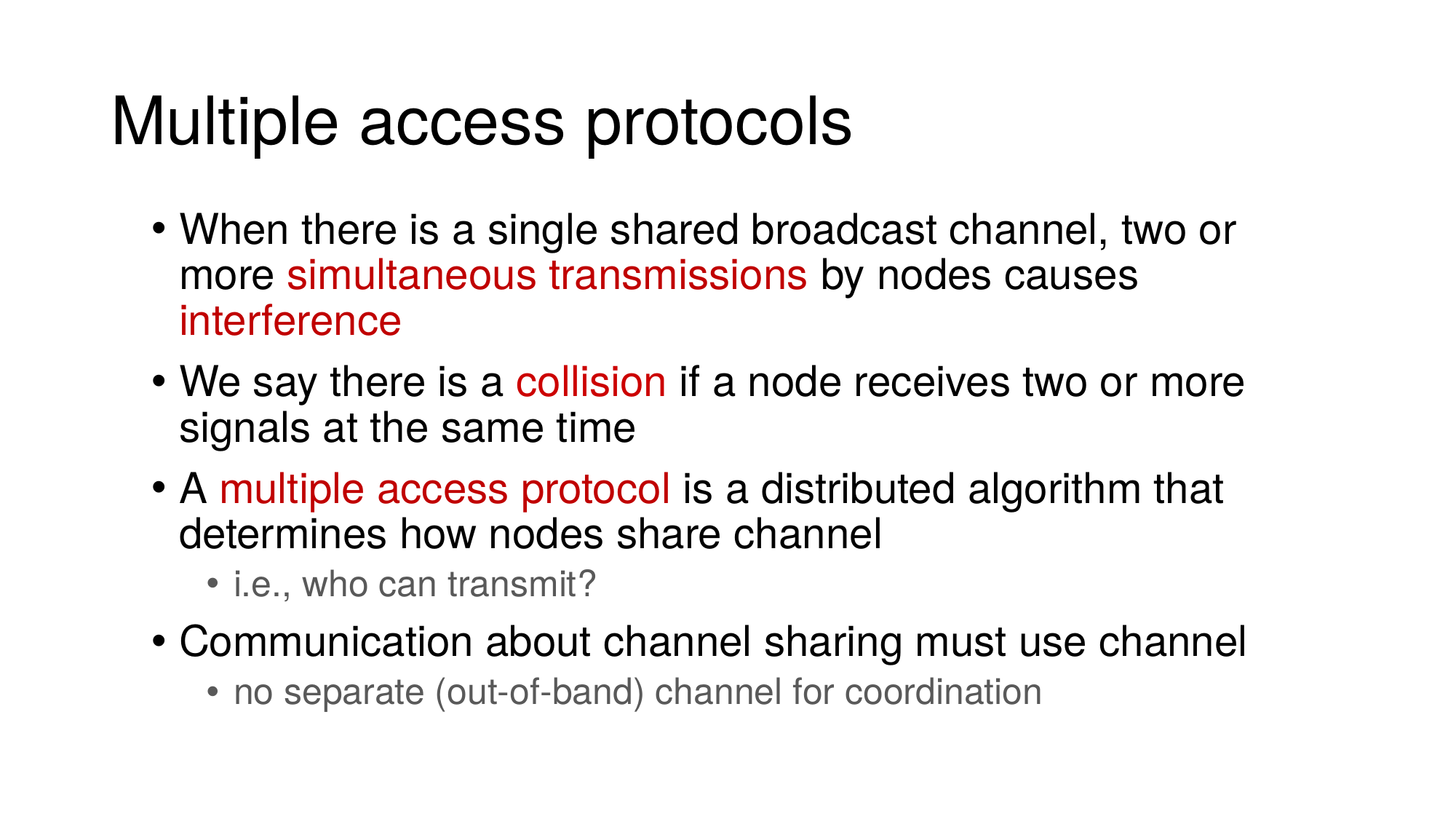

# Multiple access protocols
When there is a single shared broadcast channel, two or more simultaneous transmissions by nodes causes interference
We say there is a collision if a node receives two or more signals at the same time
A multiple access protocol is a distributed algorithm that determines how nodes share channel
i.e., who can transmit?
Communication about channel sharing must use channel
no separate (out-of-band) channel for coordination